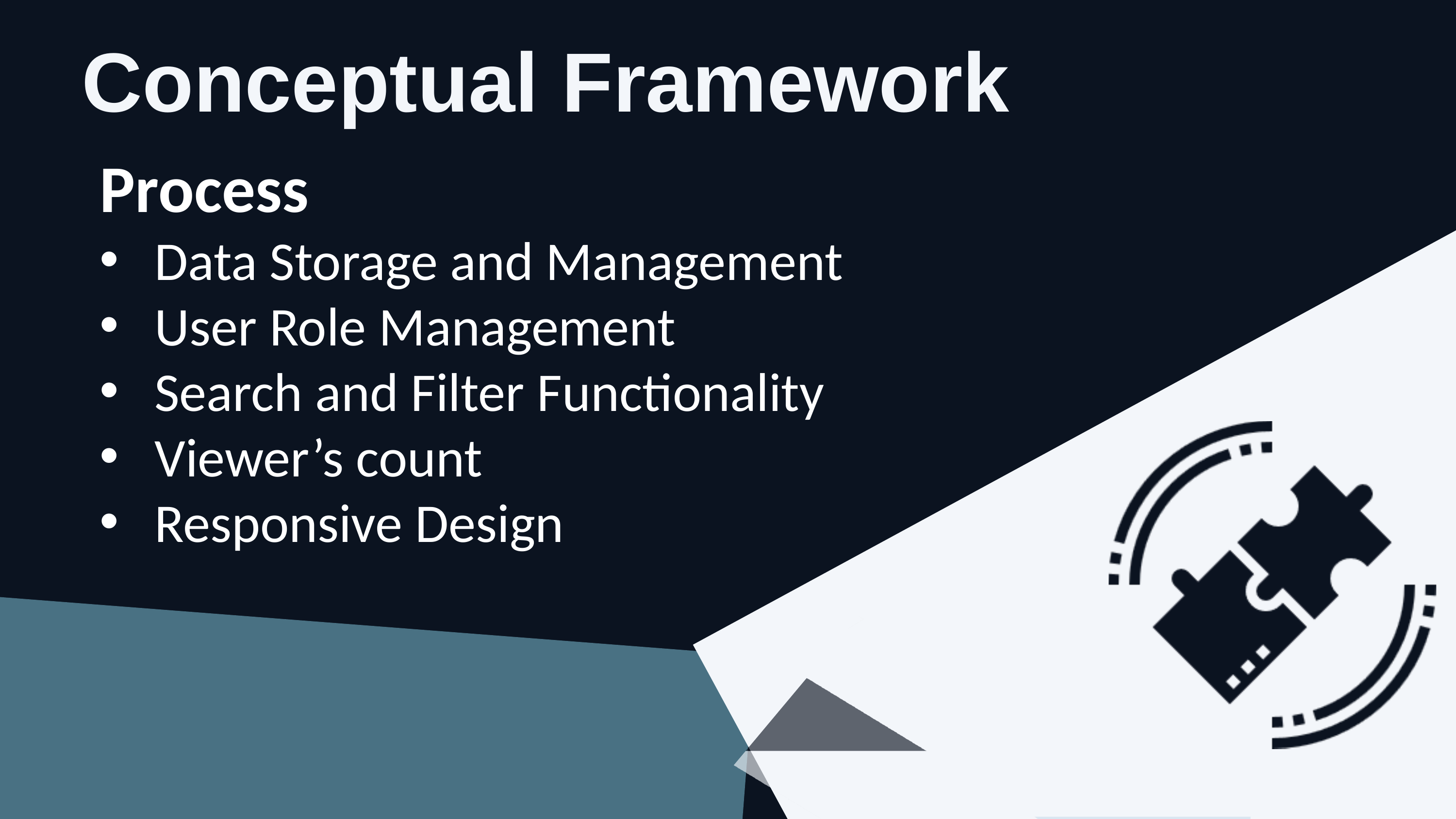

Conceptual Framework
Process
Data Storage and Management
User Role Management
Search and Filter Functionality
Viewer’s count
Responsive Design